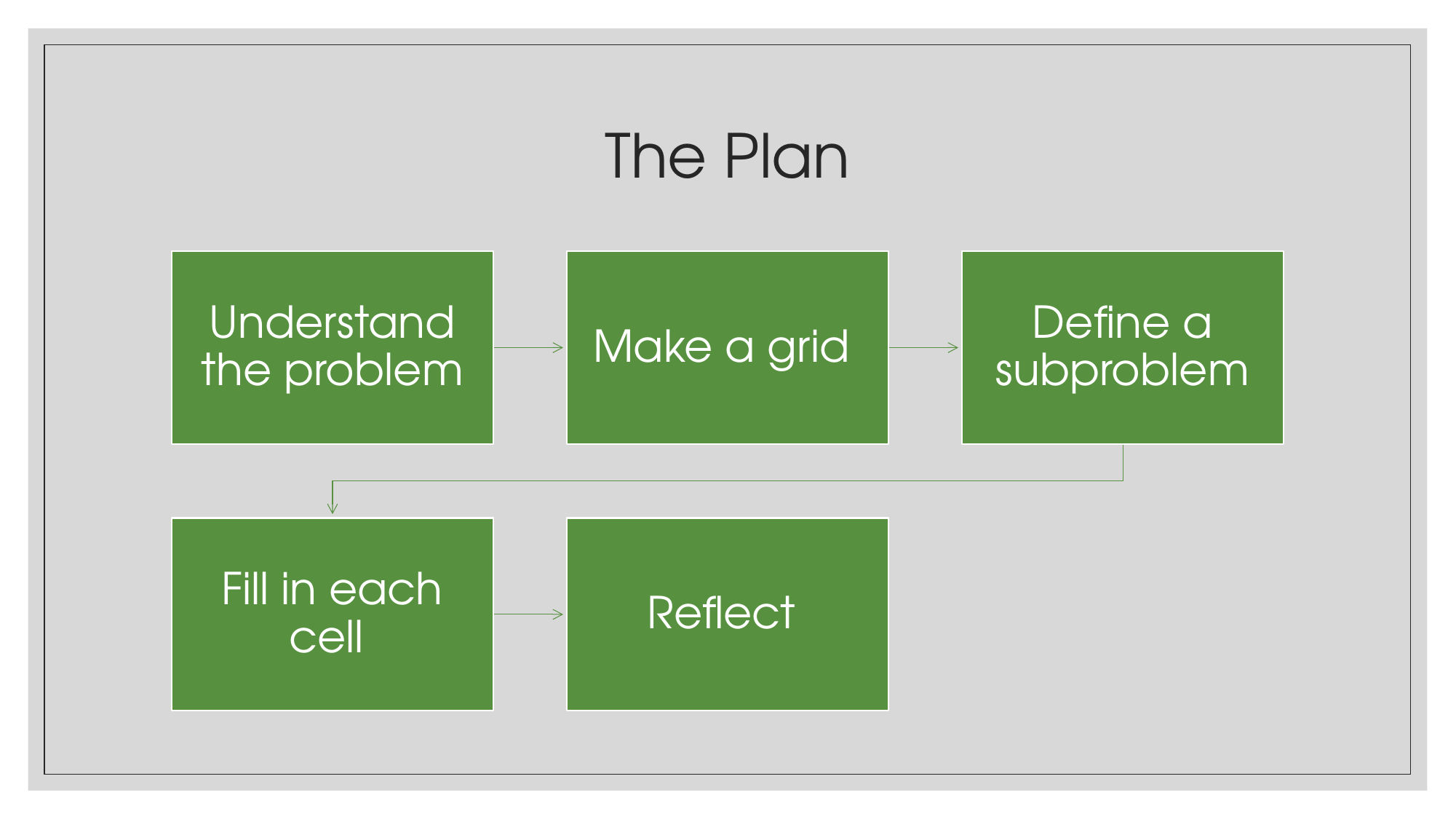

# The Plan

Understand the problem

Make a grid

Define a subproblem

Fill in each cell
Reflect